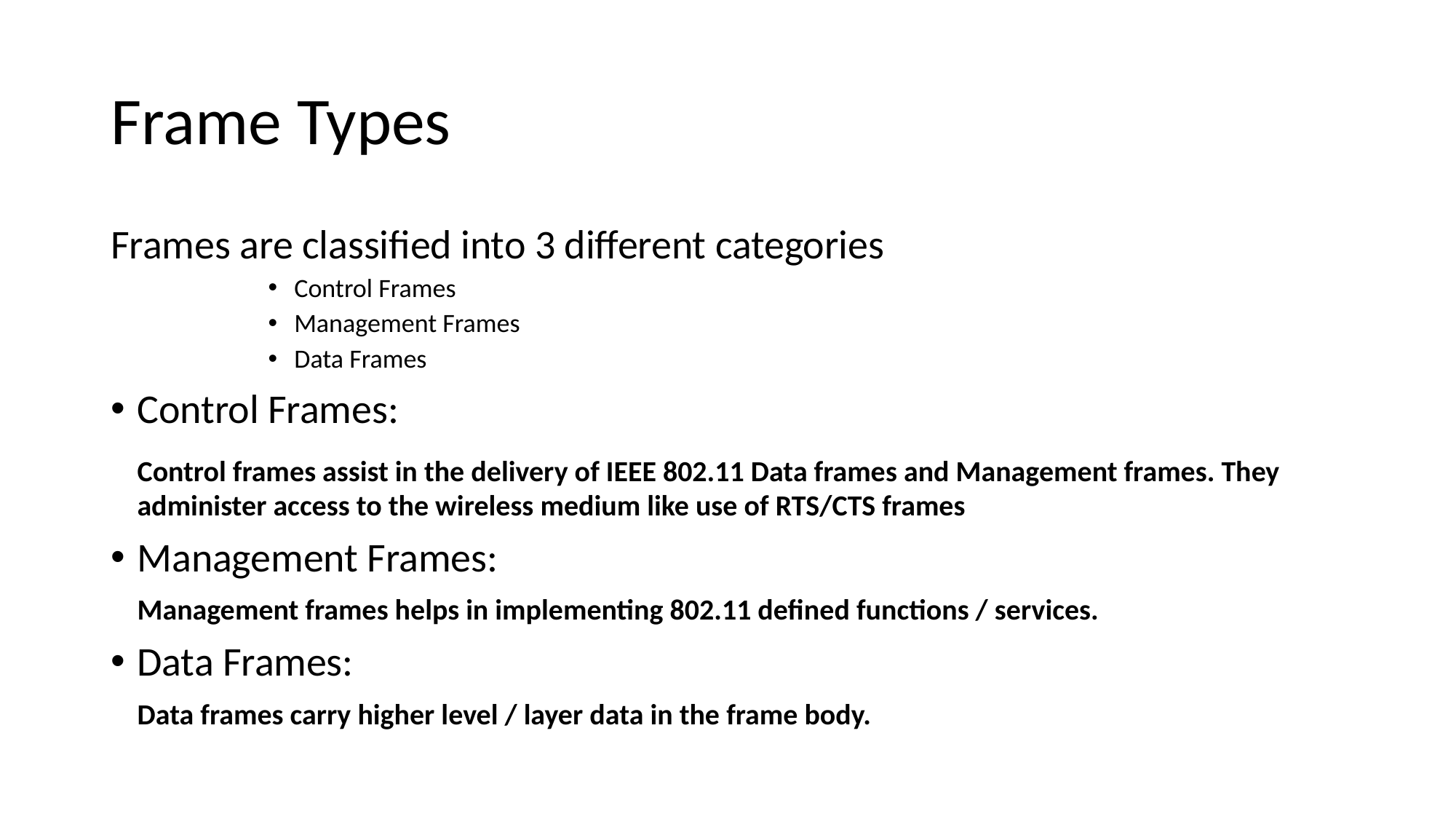

# Frame Types
Frames are classified into 3 different categories
Control Frames
Management Frames
Data Frames
Control Frames:
	Control frames assist in the delivery of IEEE 802.11 Data frames and Management frames. They administer access to the wireless medium like use of RTS/CTS frames
Management Frames:
	Management frames helps in implementing 802.11 defined functions / services.
Data Frames:
	Data frames carry higher level / layer data in the frame body.